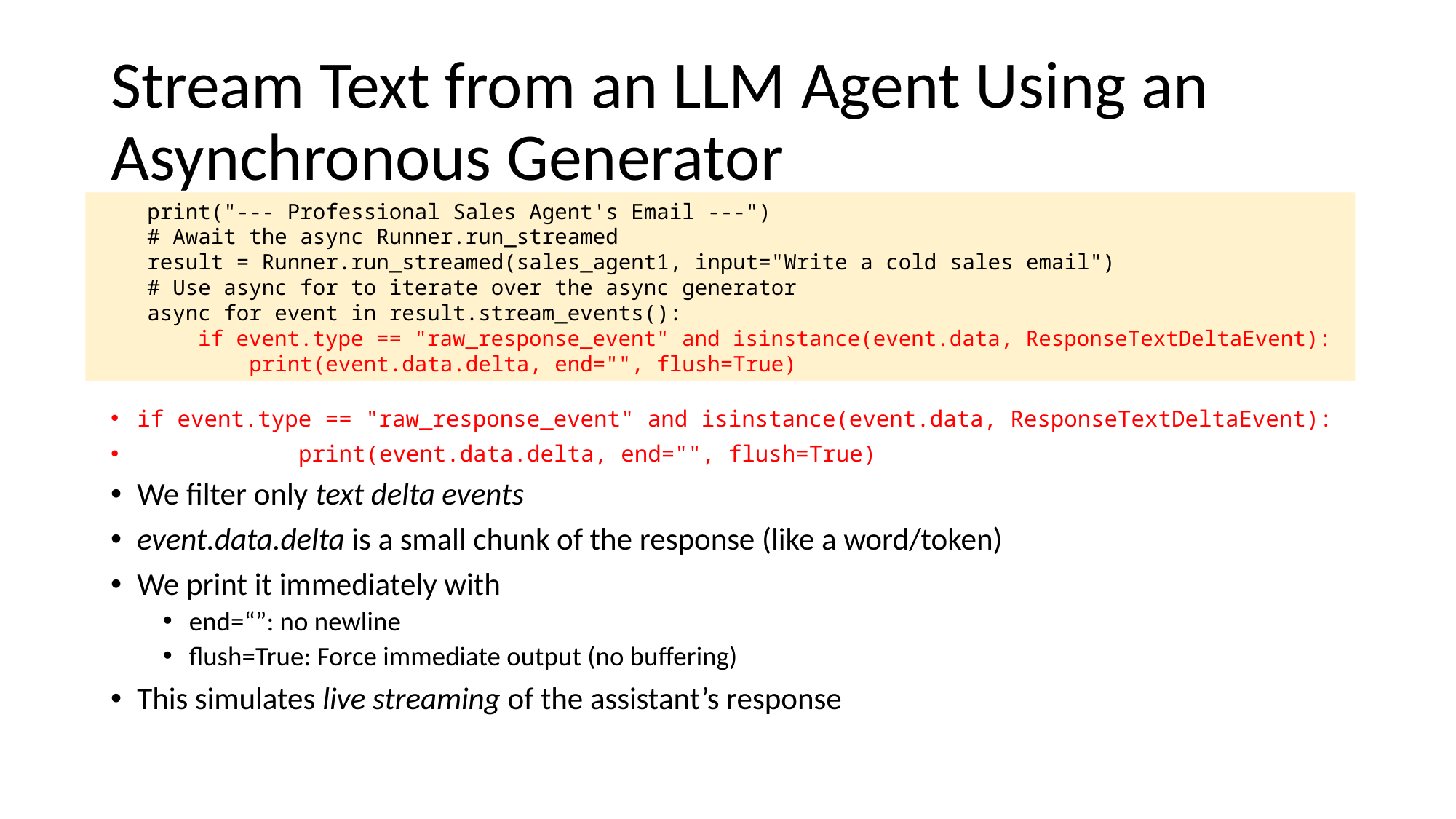

# Stream Text from an LLM Agent Using an Asynchronous Generator
    print("--- Professional Sales Agent's Email ---")
    # Await the async Runner.run_streamed
    result = Runner.run_streamed(sales_agent1, input="Write a cold sales email")
    # Use async for to iterate over the async generator
    async for event in result.stream_events():
        if event.type == "raw_response_event" and isinstance(event.data, ResponseTextDeltaEvent):
            print(event.data.delta, end="", flush=True)

if event.type == "raw_response_event" and isinstance(event.data, ResponseTextDeltaEvent):
            print(event.data.delta, end="", flush=True)
We filter only text delta events
event.data.delta is a small chunk of the response (like a word/token)
We print it immediately with
end=“”: no newline
flush=True: Force immediate output (no buffering)
This simulates live streaming of the assistant’s response